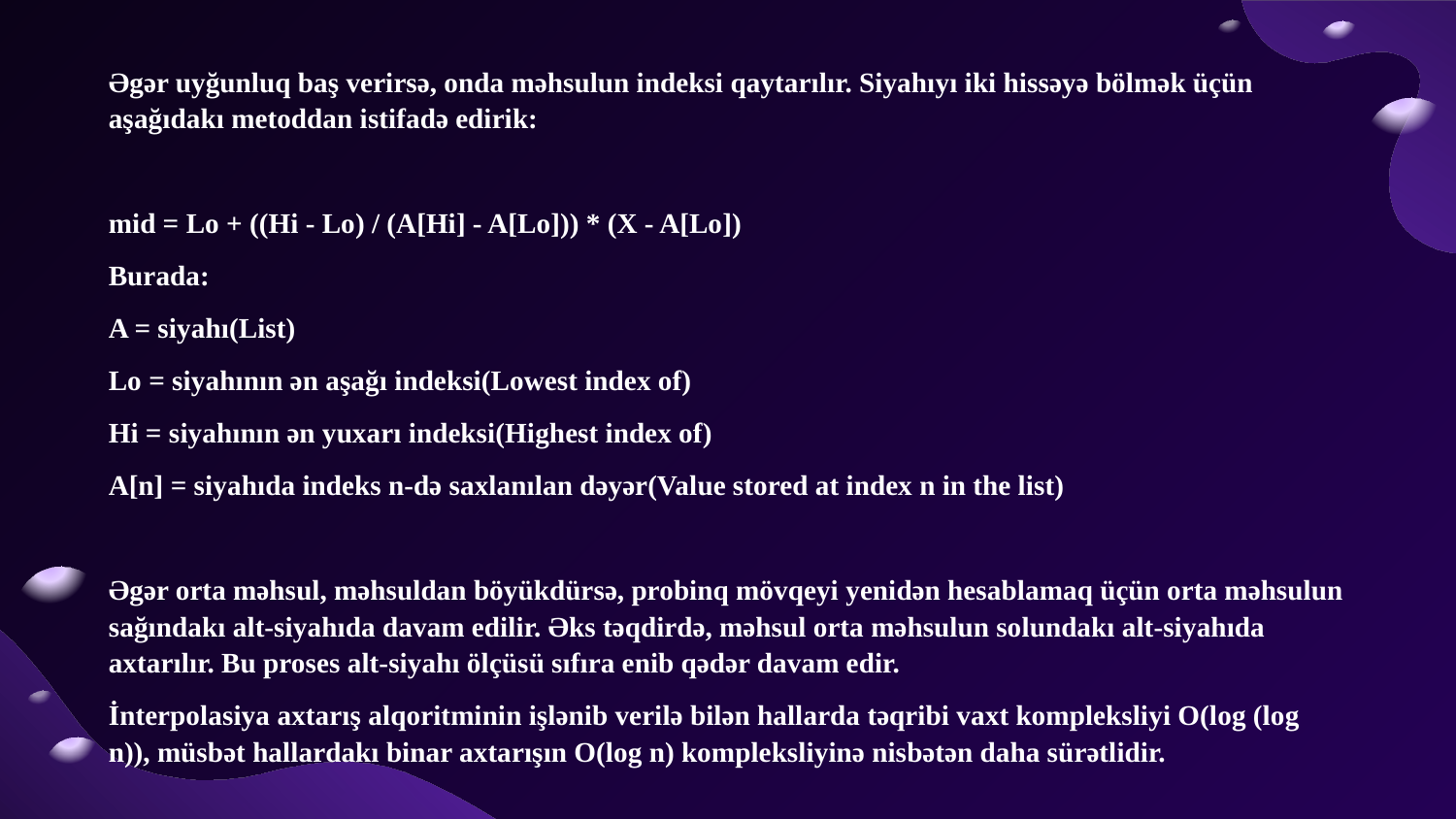

Əgər uyğunluq baş verirsə, onda məhsulun indeksi qaytarılır. Siyahıyı iki hissəyə bölmək üçün aşağıdakı metoddan istifadə edirik:

mid = Lo + ((Hi - Lo) / (A[Hi] - A[Lo])) * (X - A[Lo])
Burada:
A = siyahı(List)
Lo = siyahının ən aşağı indeksi(Lowest index of)
Hi = siyahının ən yuxarı indeksi(Highest index of)
A[n] = siyahıda indeks n-də saxlanılan dəyər(Value stored at index n in the list)

Əgər orta məhsul, məhsuldan böyükdürsə, probinq mövqeyi yenidən hesablamaq üçün orta məhsulun sağındakı alt-siyahıda davam edilir. Əks təqdirdə, məhsul orta məhsulun solundakı alt-siyahıda axtarılır. Bu proses alt-siyahı ölçüsü sıfıra enib qədər davam edir.
İnterpolasiya axtarış alqoritminin işlənib verilə bilən hallarda təqribi vaxt kompleksliyi Ο(log (log n)), müsbət hallardakı binar axtarışın Ο(log n) kompleksliyinə nisbətən daha sürətlidir.